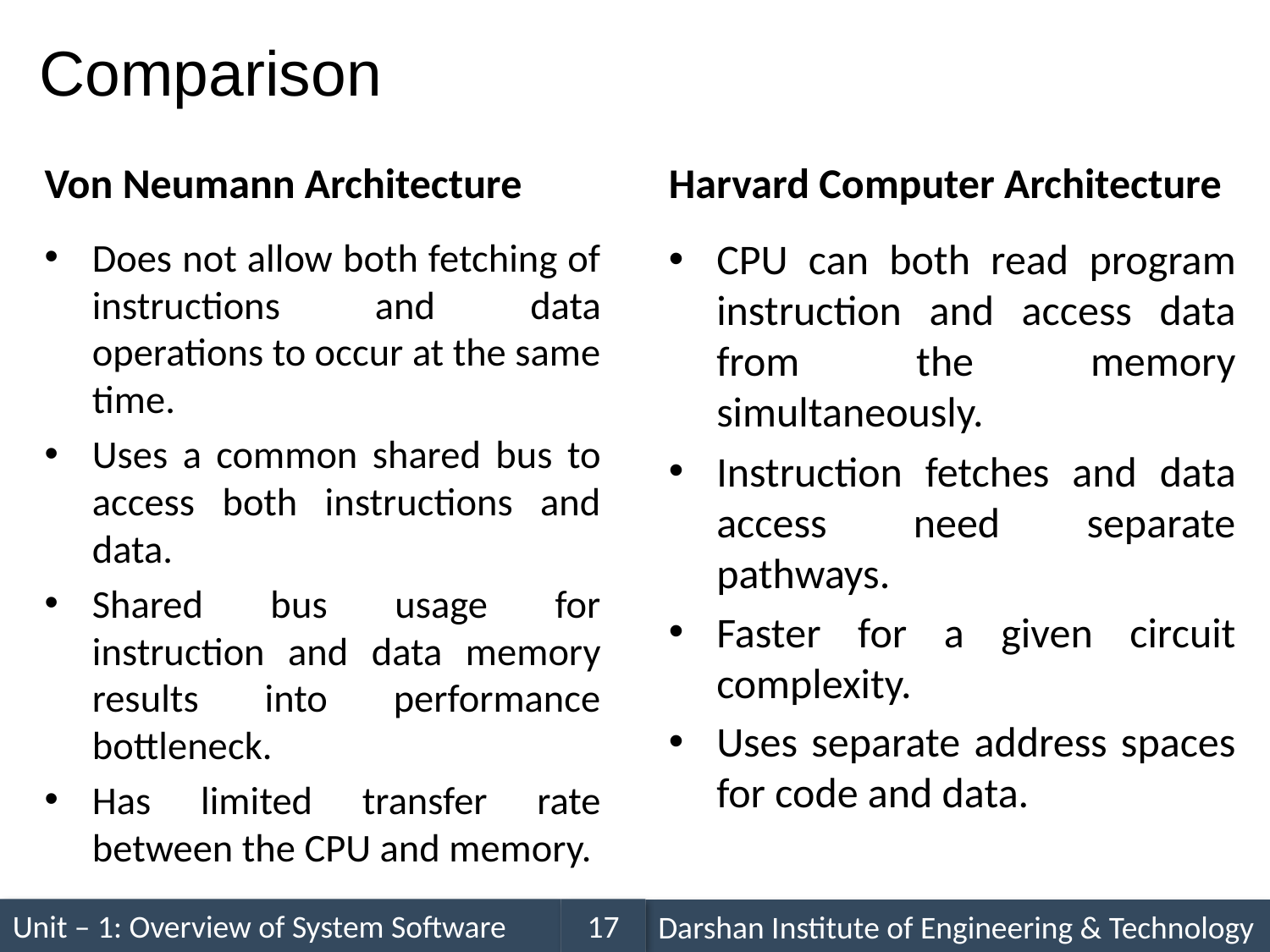

# Comparison
Von Neumann Architecture
Harvard Computer Architecture
Does not allow both fetching of instructions and data operations to occur at the same time.
Uses a common shared bus to access both instructions and data.
Shared bus usage for instruction and data memory results into performance bottleneck.
Has limited transfer rate between the CPU and memory.
CPU can both read program instruction and access data from the memory simultaneously.
Instruction fetches and data access need separate pathways.
Faster for a given circuit complexity.
Uses separate address spaces for code and data.